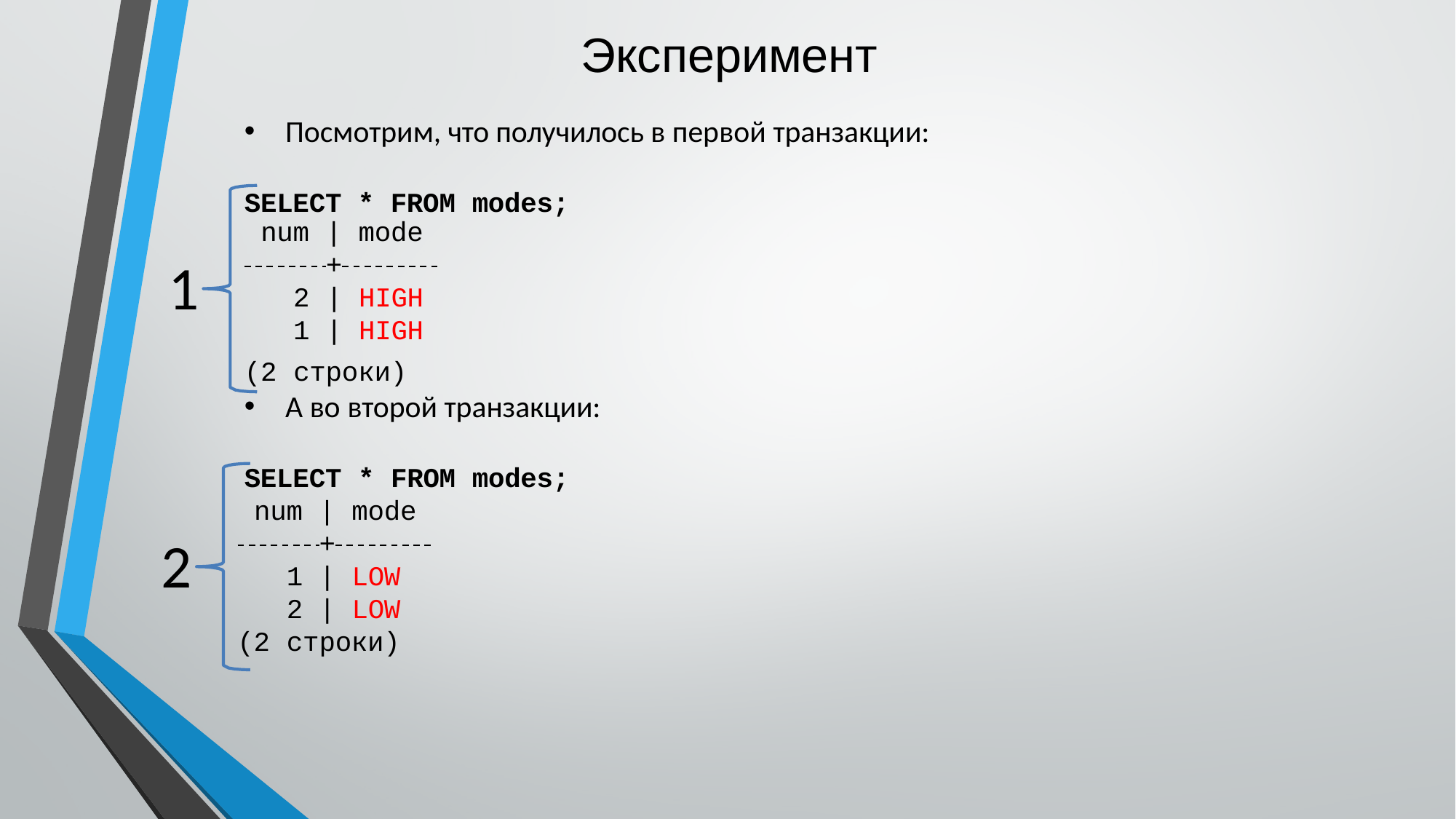

Эксперимент
Посмотрим, что получилось в первой транзакции:

SELECT * FROM modes;

num | mode
+
1

2 | HIGH
1 | HIGH
(2 строки)
А во второй транзакции:

SELECT * FROM modes;

num | mode
+
2

| LOW
| LOW
(2 строки)